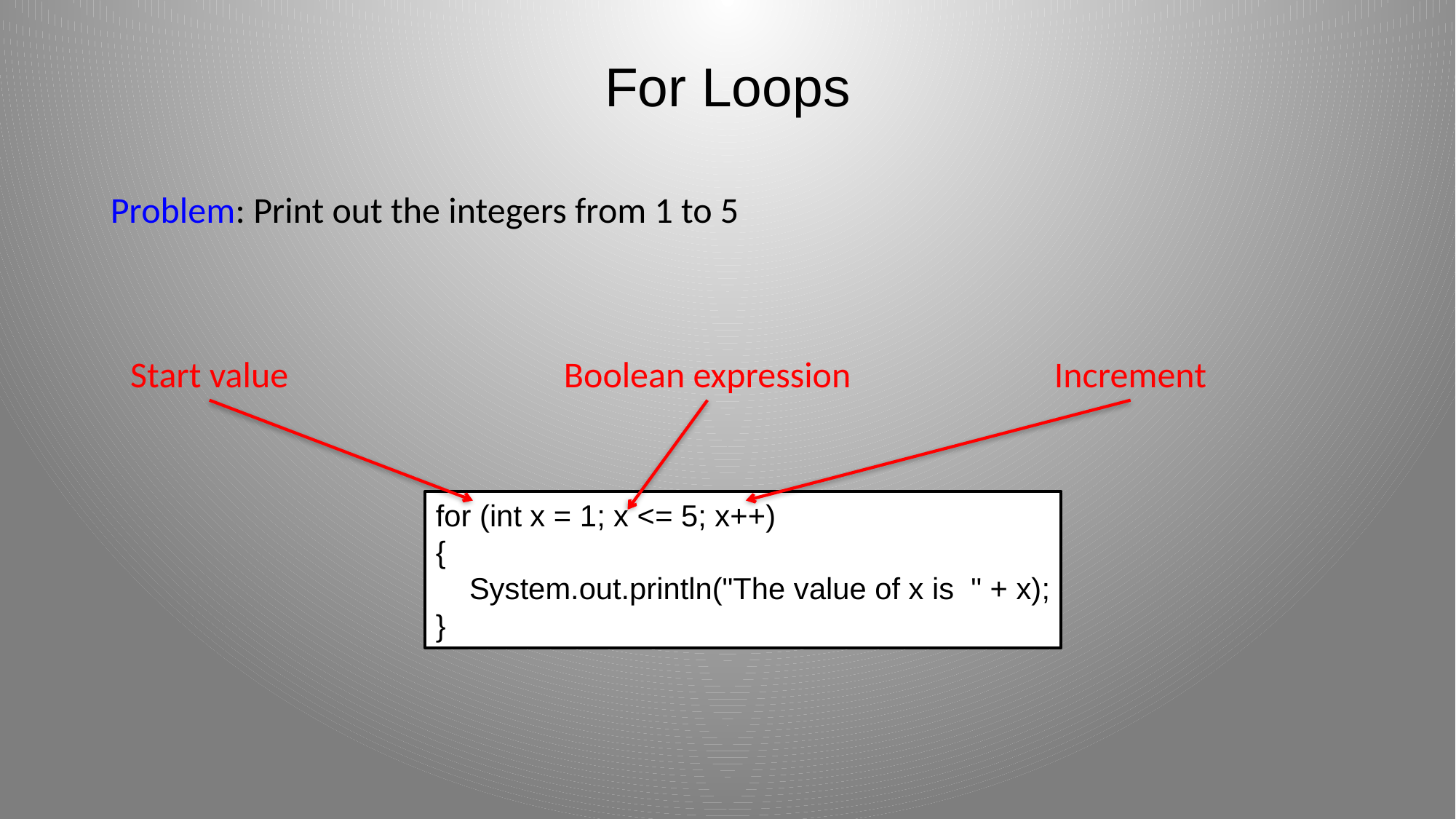

# For Loops
Problem: Print out the integers from 1 to 5
Start value
Boolean expression
Increment
for (int x = 1; x <= 5; x++)
{
    System.out.println("The value of x is  " + x);
}